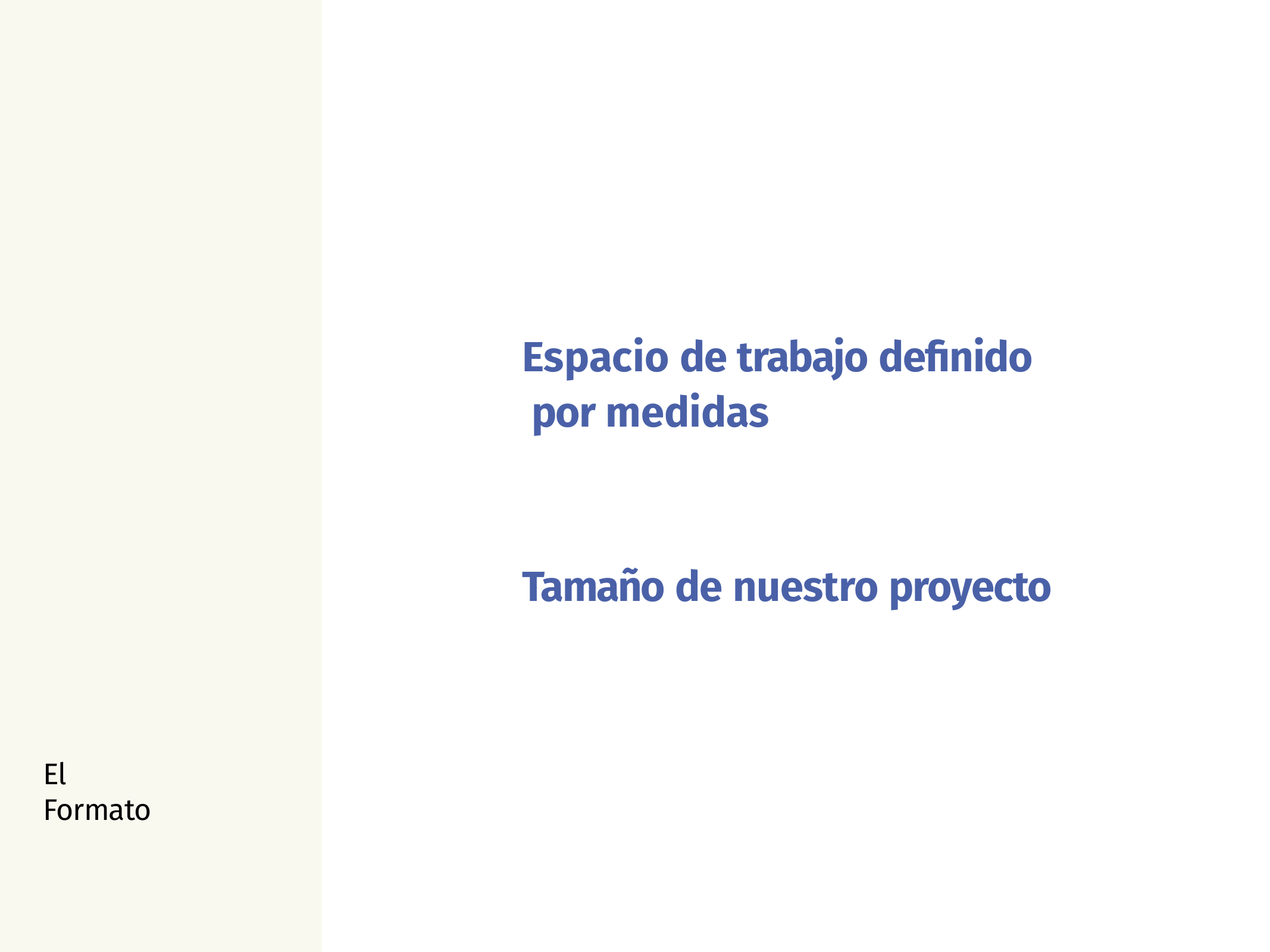

# Espacio de trabajo definido  por medidas
Tamaño de nuestro proyecto
El Formato